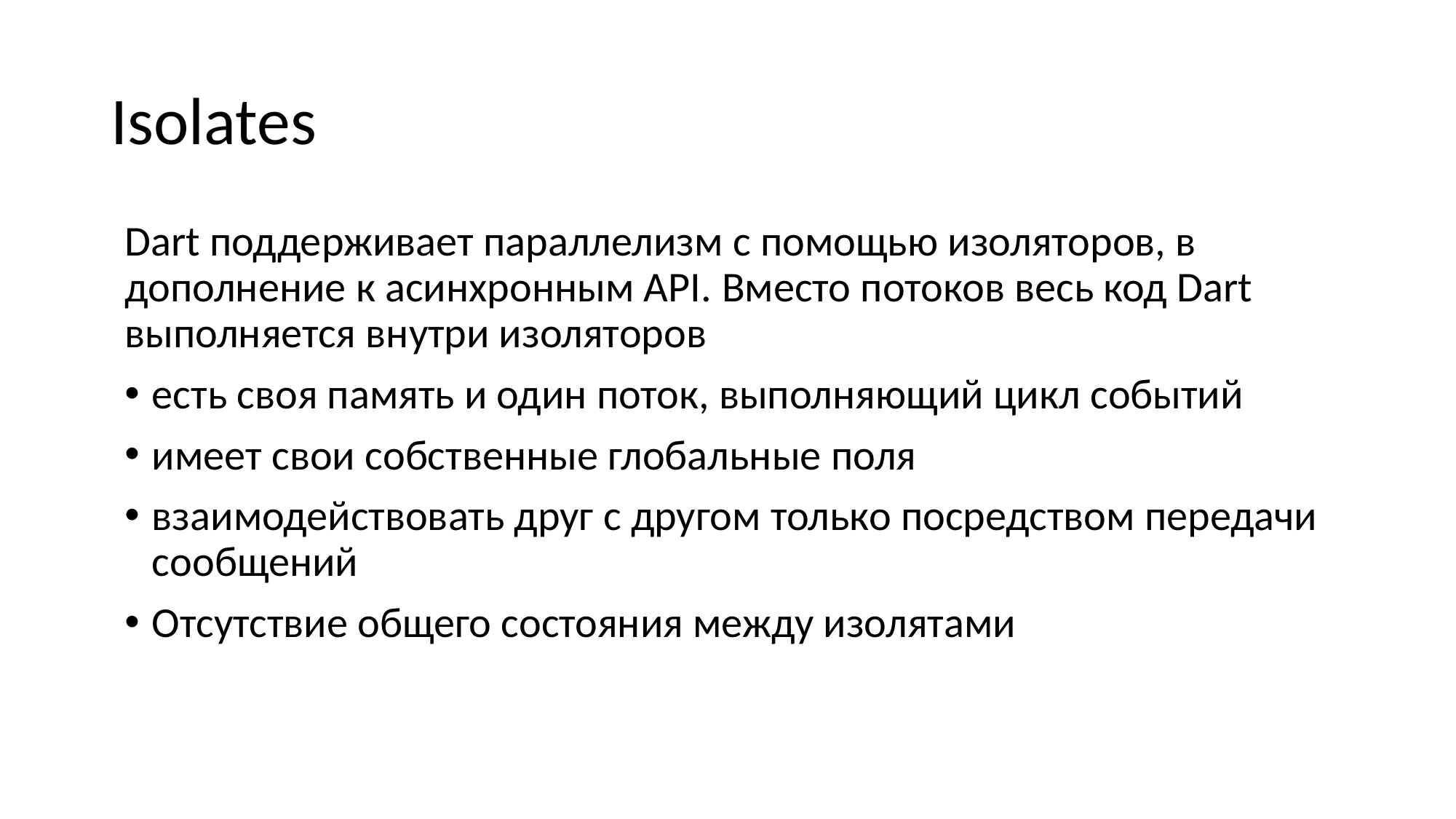

# Isolates
Dart поддерживает параллелизм с помощью изоляторов, в дополнение к асинхронным API. Вместо потоков весь код Dart выполняется внутри изоляторов
есть своя память и один поток, выполняющий цикл событий
имеет свои собственные глобальные поля
взаимодействовать друг с другом только посредством передачи сообщений
Отсутствие общего состояния между изолятами